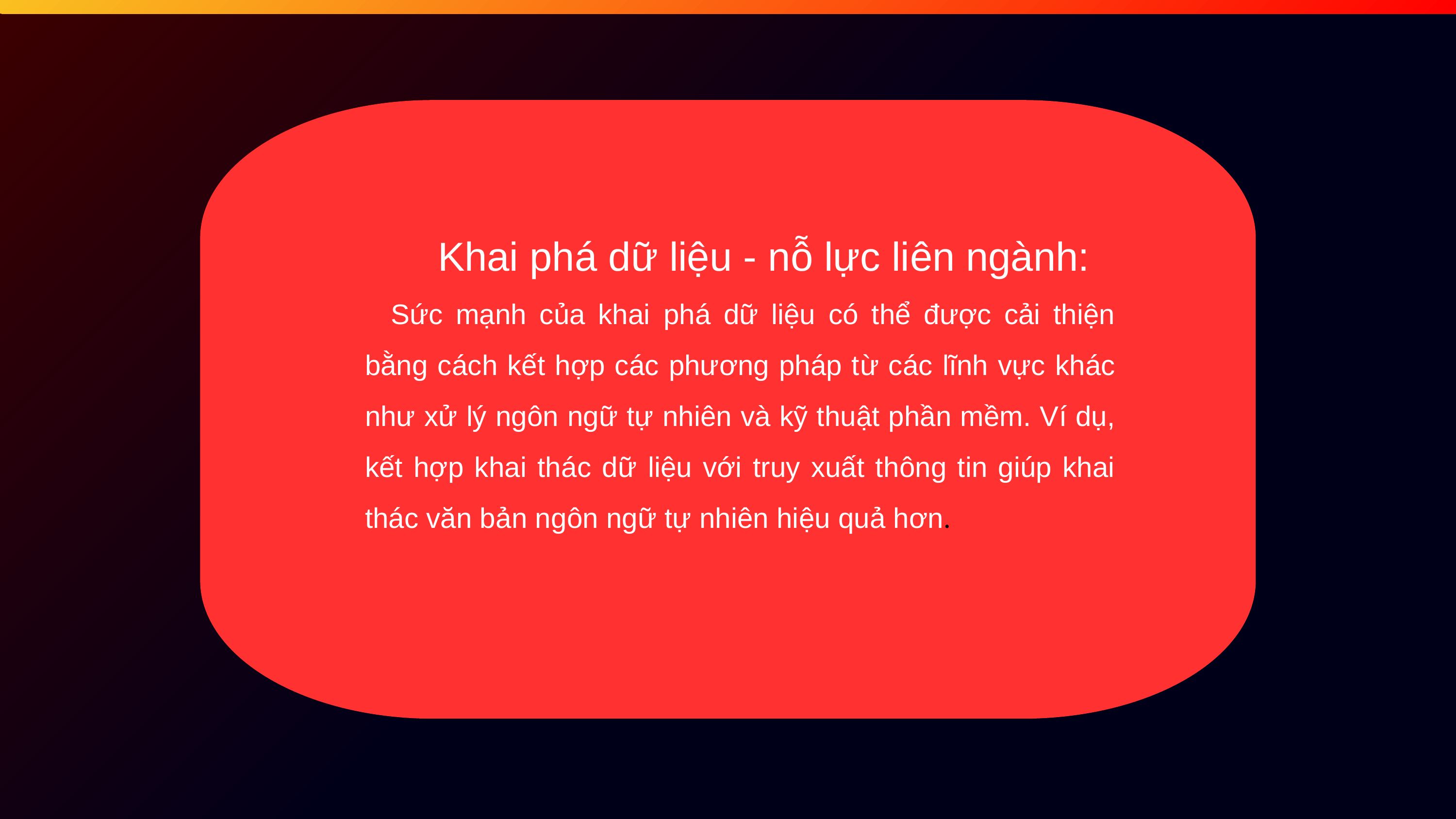

Khai phá dữ liệu - nỗ lực liên ngành:
  Sức mạnh của khai phá dữ liệu có thể được cải thiện bằng cách kết hợp các phương pháp từ các lĩnh vực khác như xử lý ngôn ngữ tự nhiên và kỹ thuật phần mềm. Ví dụ, kết hợp khai thác dữ liệu với truy xuất thông tin giúp khai thác văn bản ngôn ngữ tự nhiên hiệu quả hơn.